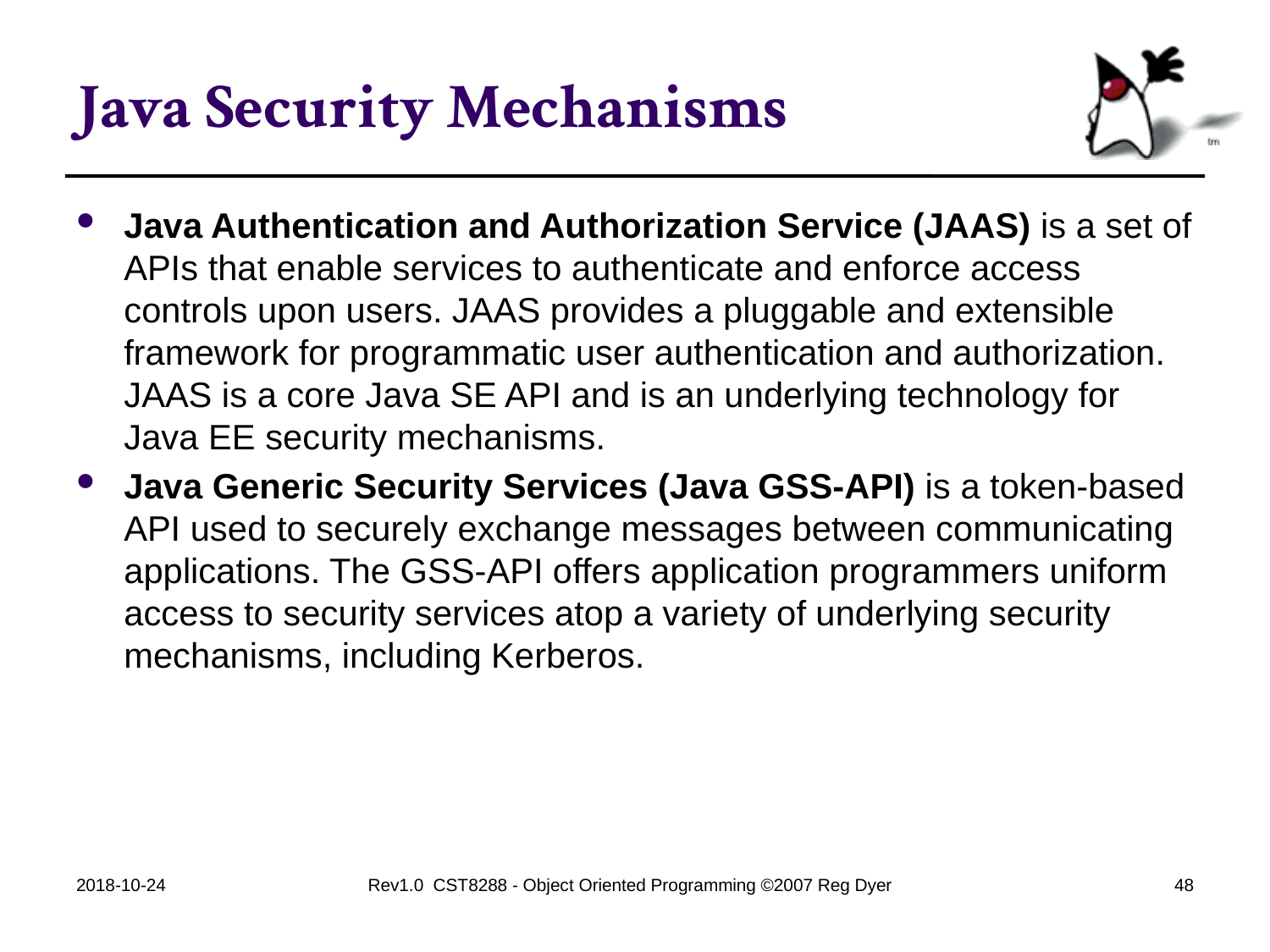

# Java Security Mechanisms
Java Authentication and Authorization Service (JAAS) is a set of APIs that enable services to authenticate and enforce access controls upon users. JAAS provides a pluggable and extensible framework for programmatic user authentication and authorization. JAAS is a core Java SE API and is an underlying technology for Java EE security mechanisms.
Java Generic Security Services (Java GSS-API) is a token-based API used to securely exchange messages between communicating applications. The GSS-API offers application programmers uniform access to security services atop a variety of underlying security mechanisms, including Kerberos.

2018-10-24
Rev1.0  CST8288 - Object Oriented Programming ©2007 Reg Dyer
48